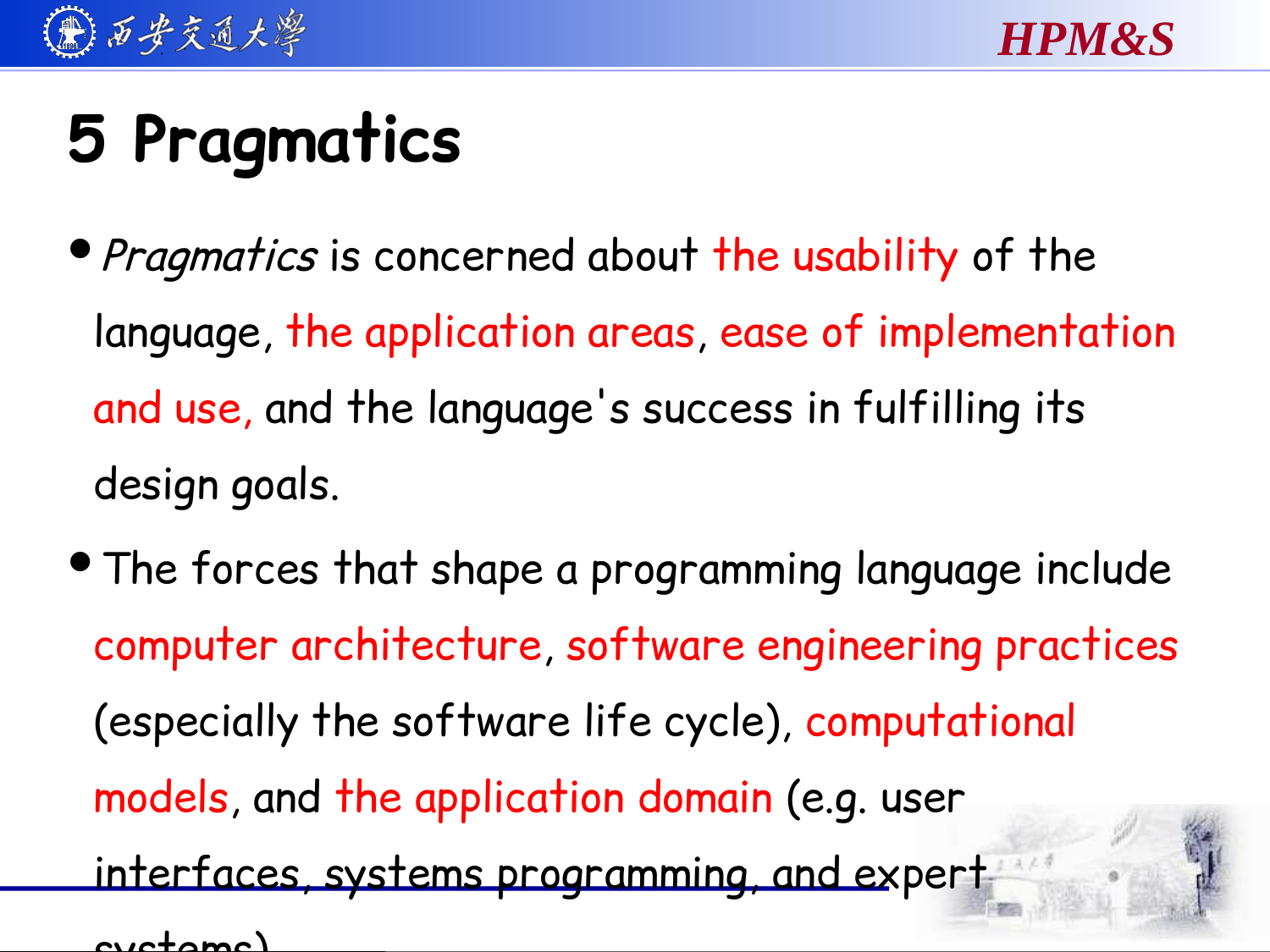

# 5 Pragmatics
Pragmatics is concerned about the usability of the language, the application areas, ease of implementation and use, and the language's success in fulfilling its design goals.
The forces that shape a programming language include computer architecture, software engineering practices (especially the software life cycle), computational models, and the application domain (e.g. user interfaces, systems programming, and expert systems).